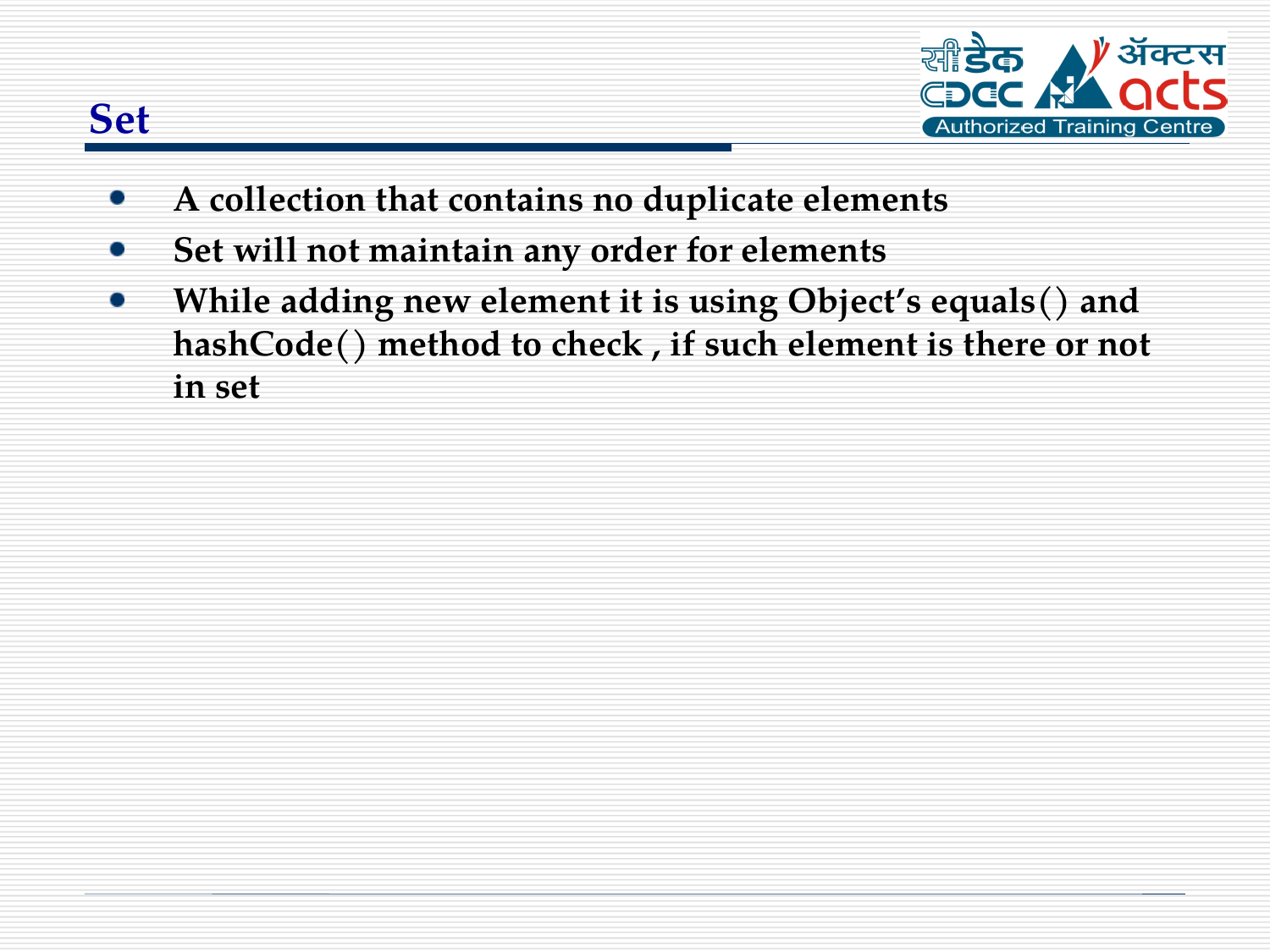

Set
A collection that contains no duplicate elements
Set will not maintain any order for elements
While adding new element it is using Object’s equals() and hashCode() method to check , if such element is there or not in set